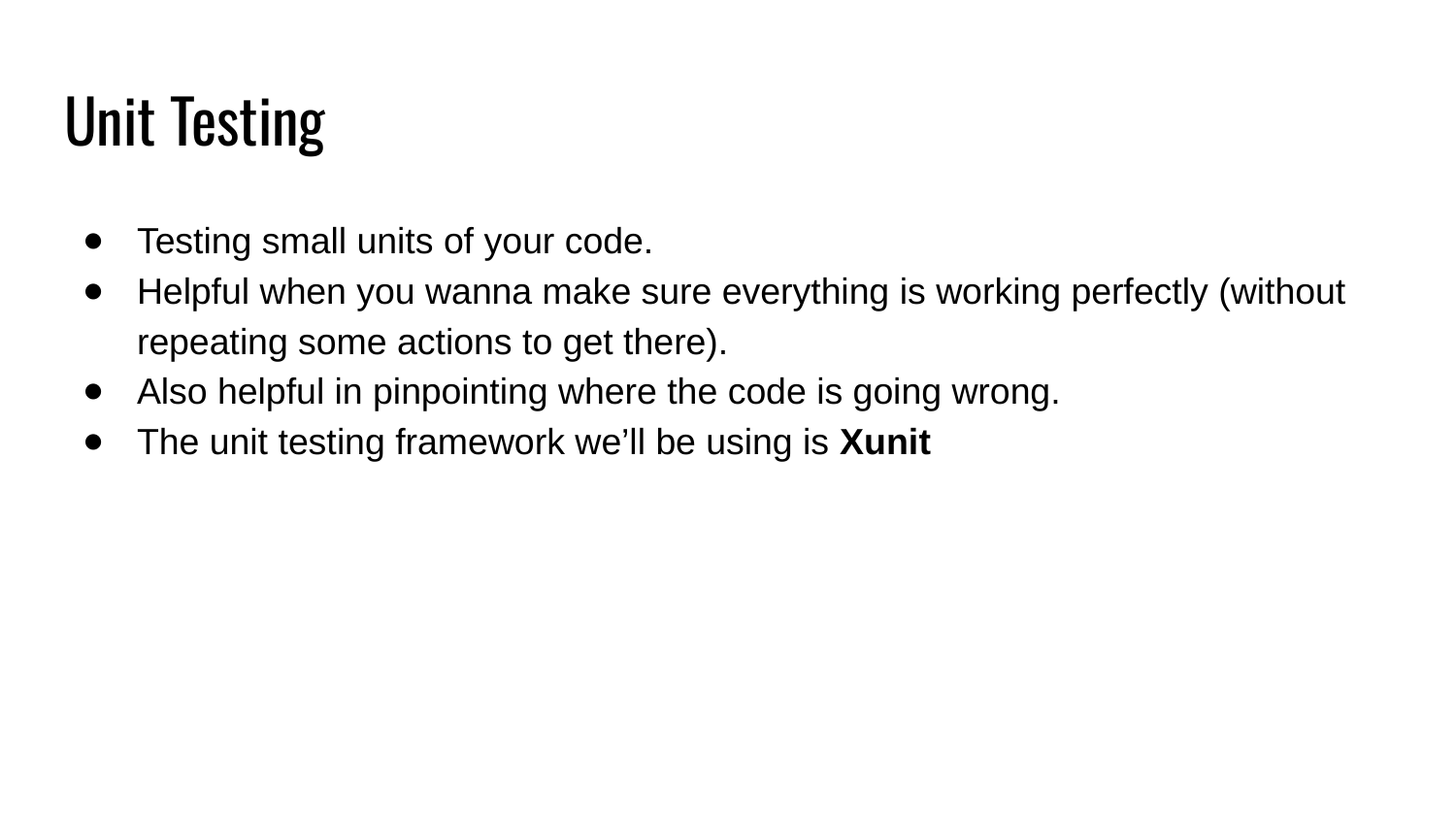

# Unit Testing
Testing small units of your code.
Helpful when you wanna make sure everything is working perfectly (without repeating some actions to get there).
Also helpful in pinpointing where the code is going wrong.
The unit testing framework we’ll be using is Xunit